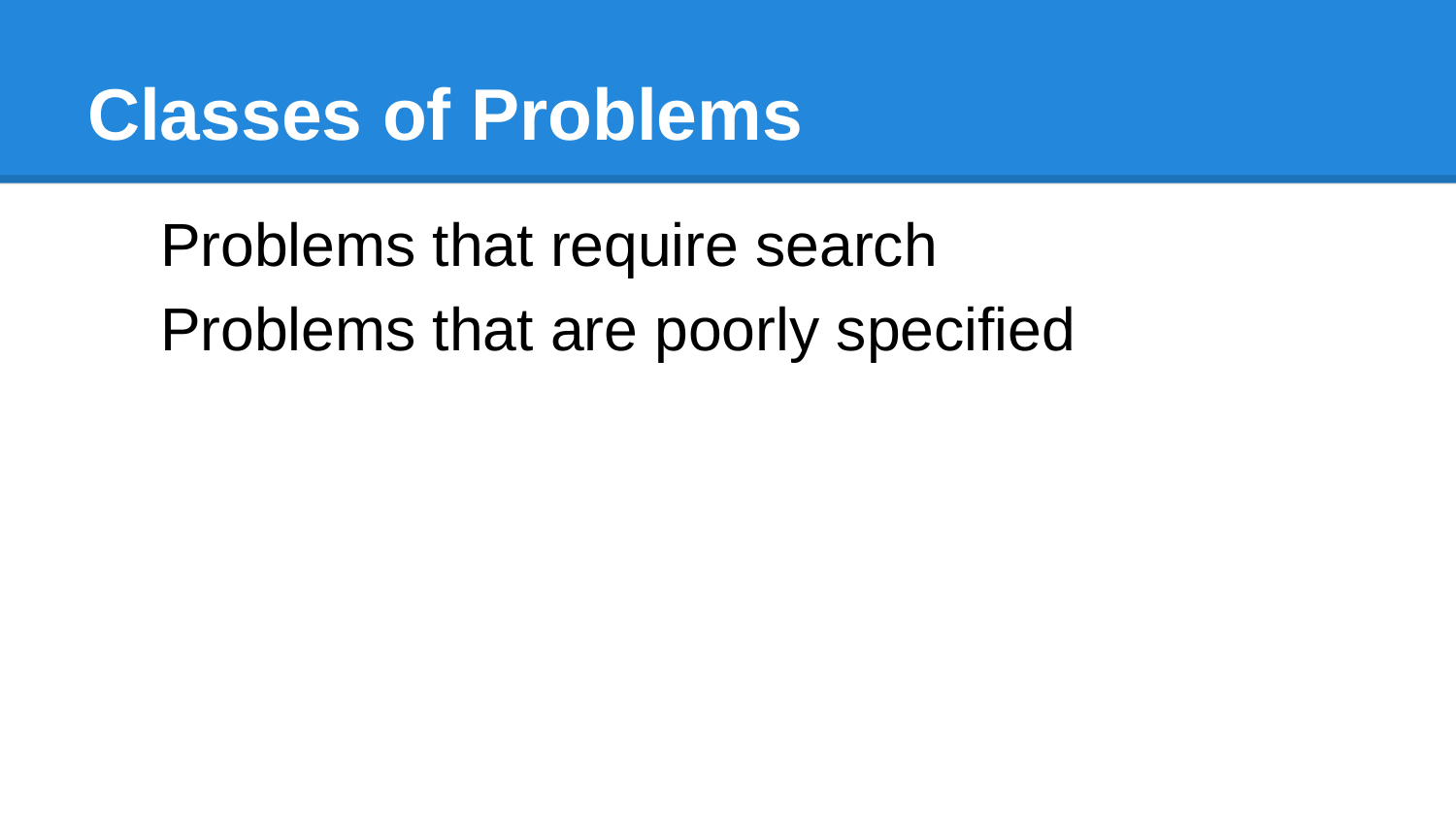

# Classes of Problems
Problems that require search
Problems that are poorly specified